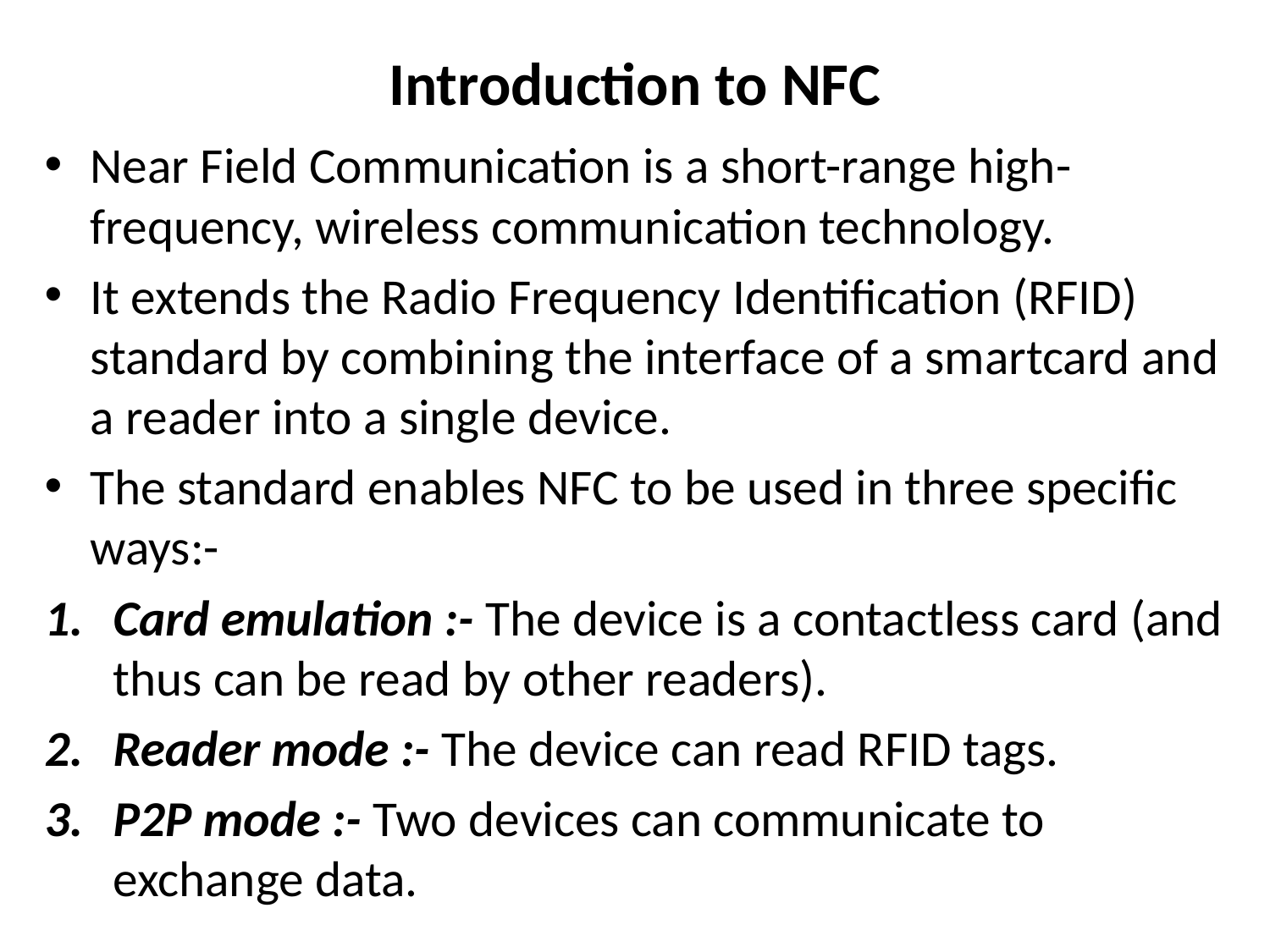

# Introduction to NFC
Near Field Communication is a short-range high-frequency, wireless communication technology.
It extends the Radio Frequency Identification (RFID) standard by combining the interface of a smartcard and a reader into a single device.
The standard enables NFC to be used in three specific ways:-
Card emulation :- The device is a contactless card (and thus can be read by other readers).
Reader mode :- The device can read RFID tags.
P2P mode :- Two devices can communicate to exchange data.